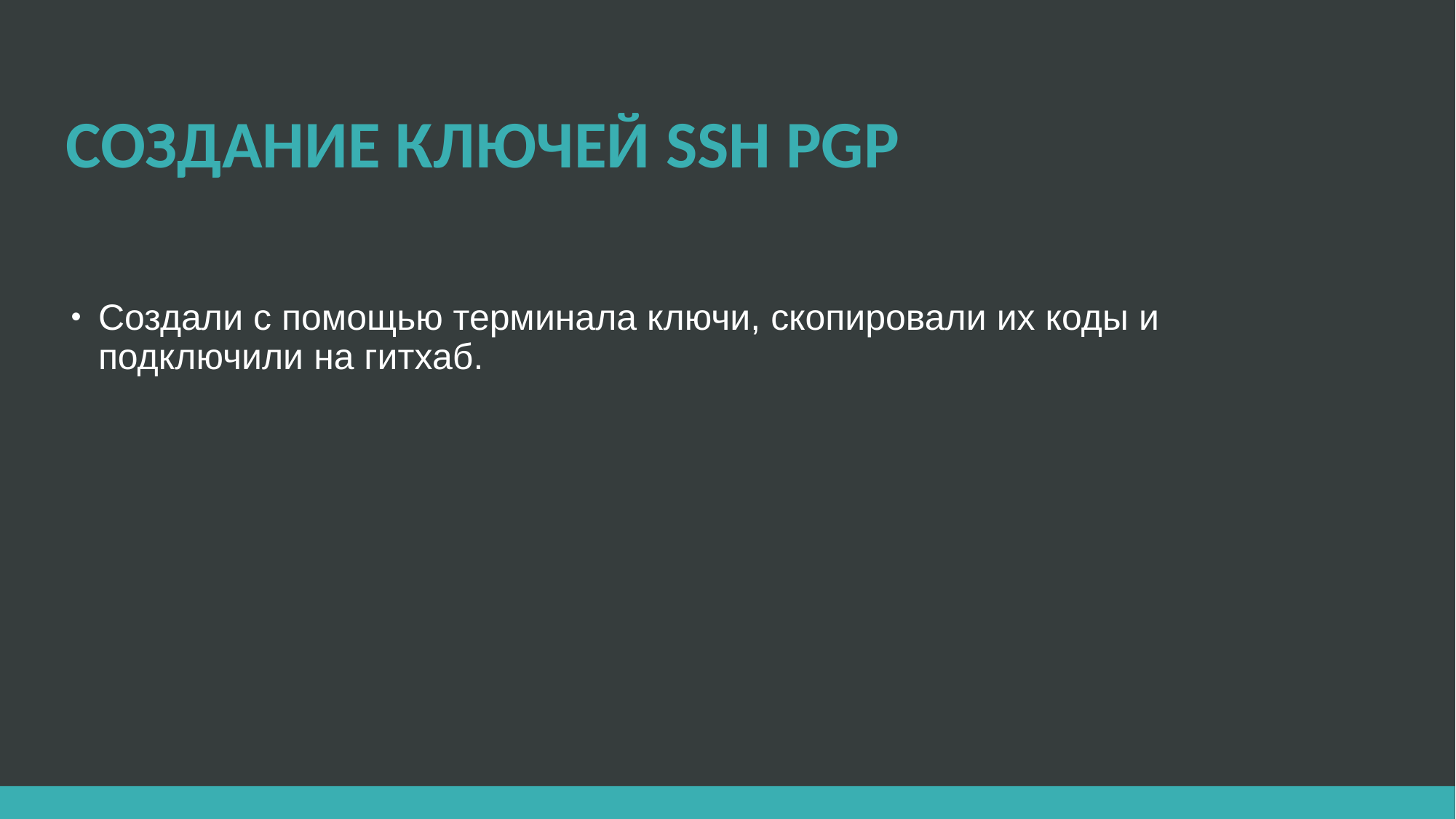

# СОЗДАНИЕ КЛЮЧЕЙ SSH PGP
Создали с помощью терминала ключи, скопировали их коды и подключили на гитхаб.